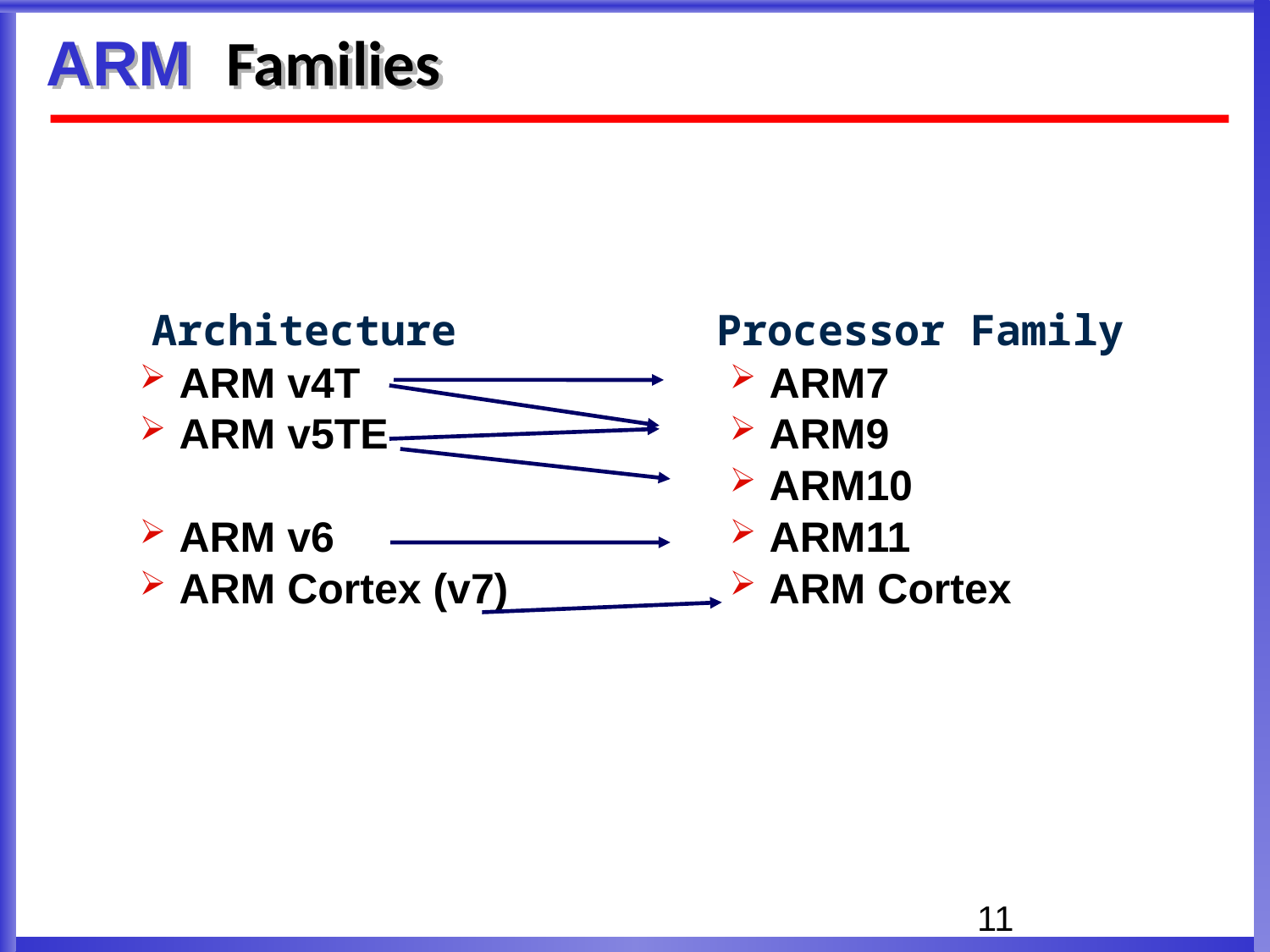

# ARM  Families

   Architecture
ARM v4T
ARM v5TE

ARM v6
ARM Cortex (v7)

  Processor Family
ARM7
ARM9
ARM10
ARM11
ARM Cortex

11